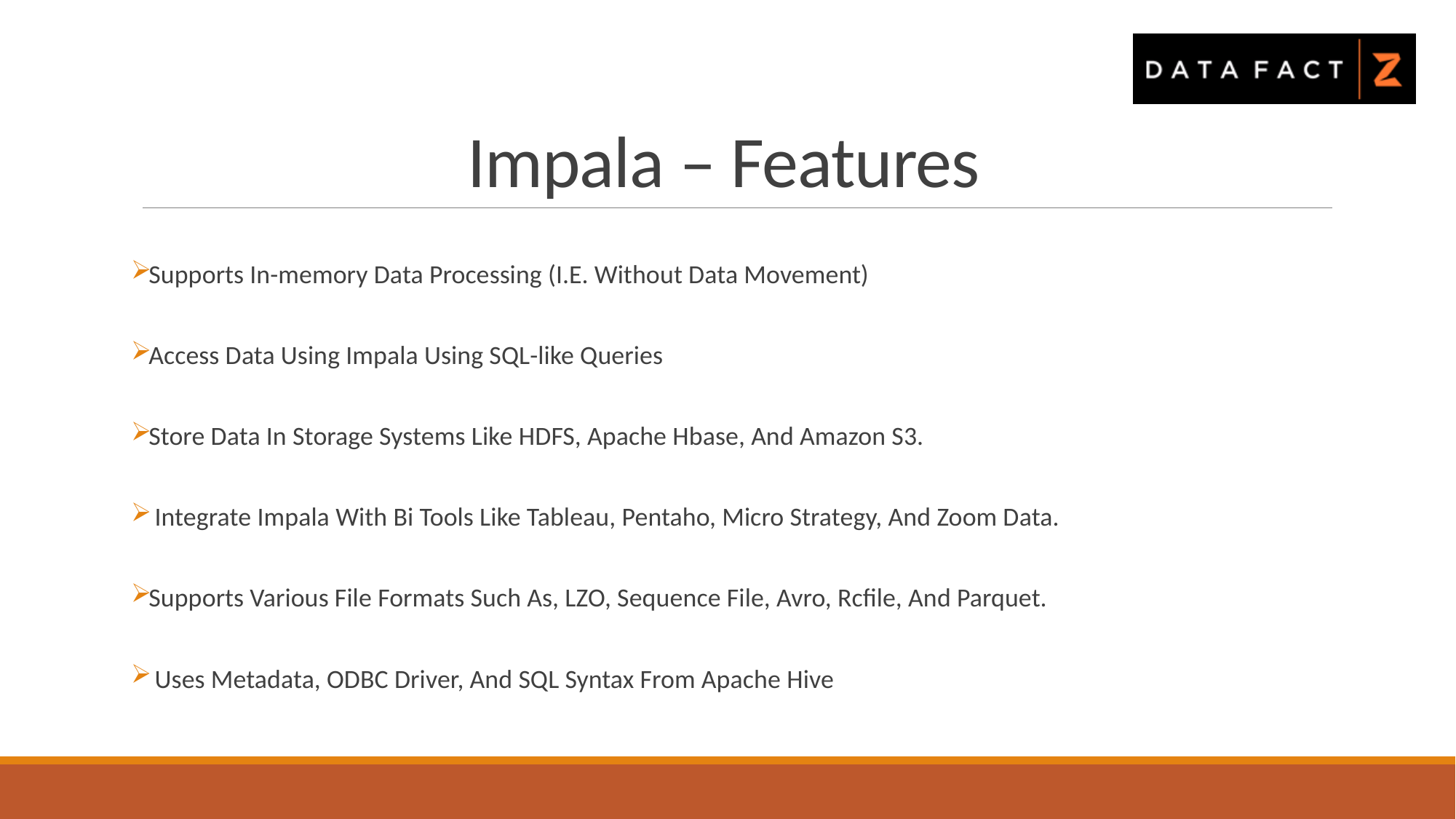

# Impala – Features
Supports In-memory Data Processing (I.E. Without Data Movement)
Access Data Using Impala Using SQL-like Queries
Store Data In Storage Systems Like HDFS, Apache Hbase, And Amazon S3.
 Integrate Impala With Bi Tools Like Tableau, Pentaho, Micro Strategy, And Zoom Data.
Supports Various File Formats Such As, LZO, Sequence File, Avro, Rcfile, And Parquet.
 Uses Metadata, ODBC Driver, And SQL Syntax From Apache Hive